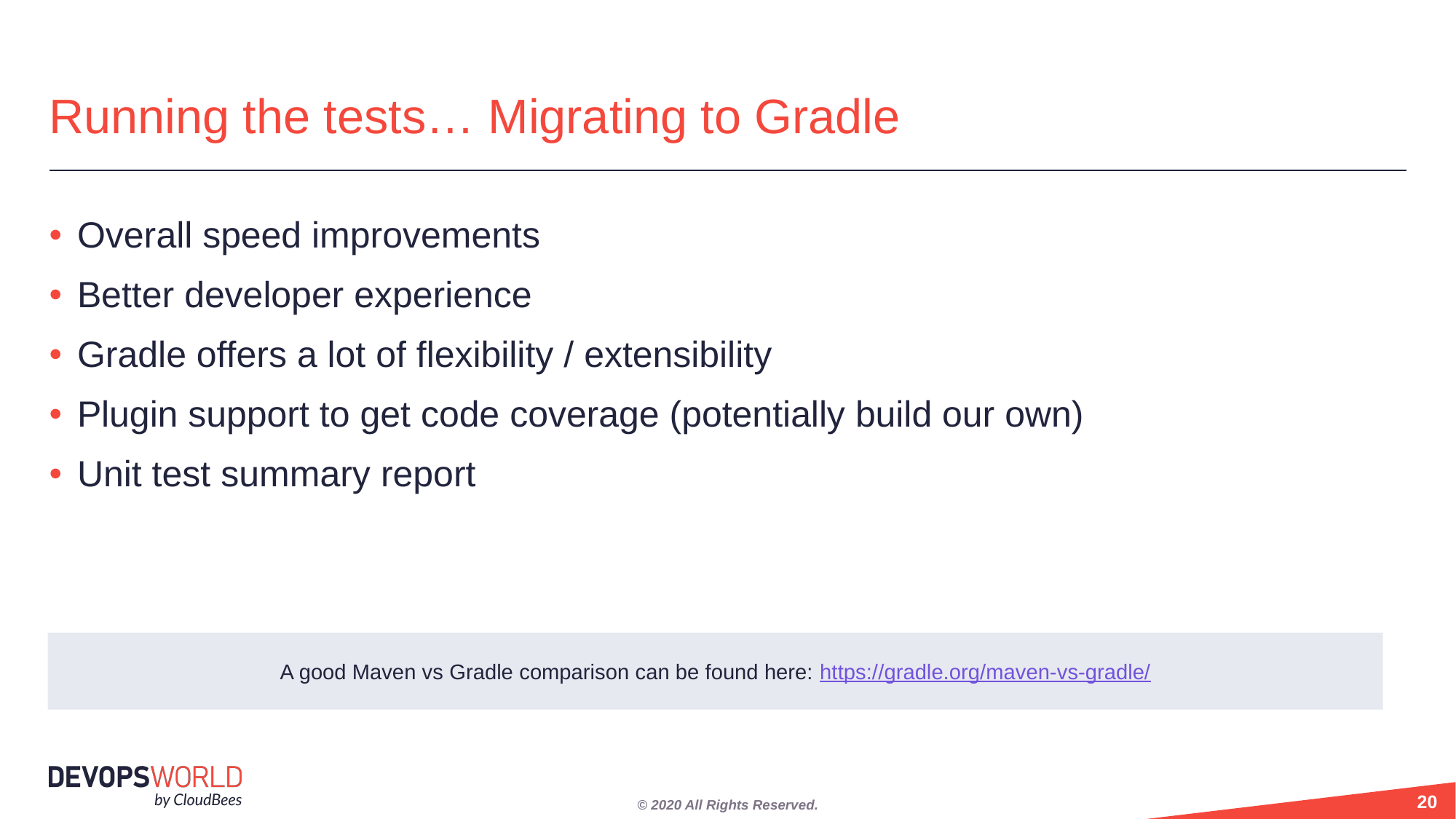

# Running the tests… Migrating to Gradle
Overall speed improvements
Better developer experience
Gradle offers a lot of flexibility / extensibility
Plugin support to get code coverage (potentially build our own)
Unit test summary report

A good Maven vs Gradle comparison can be found here: https://gradle.org/maven-vs-gradle/